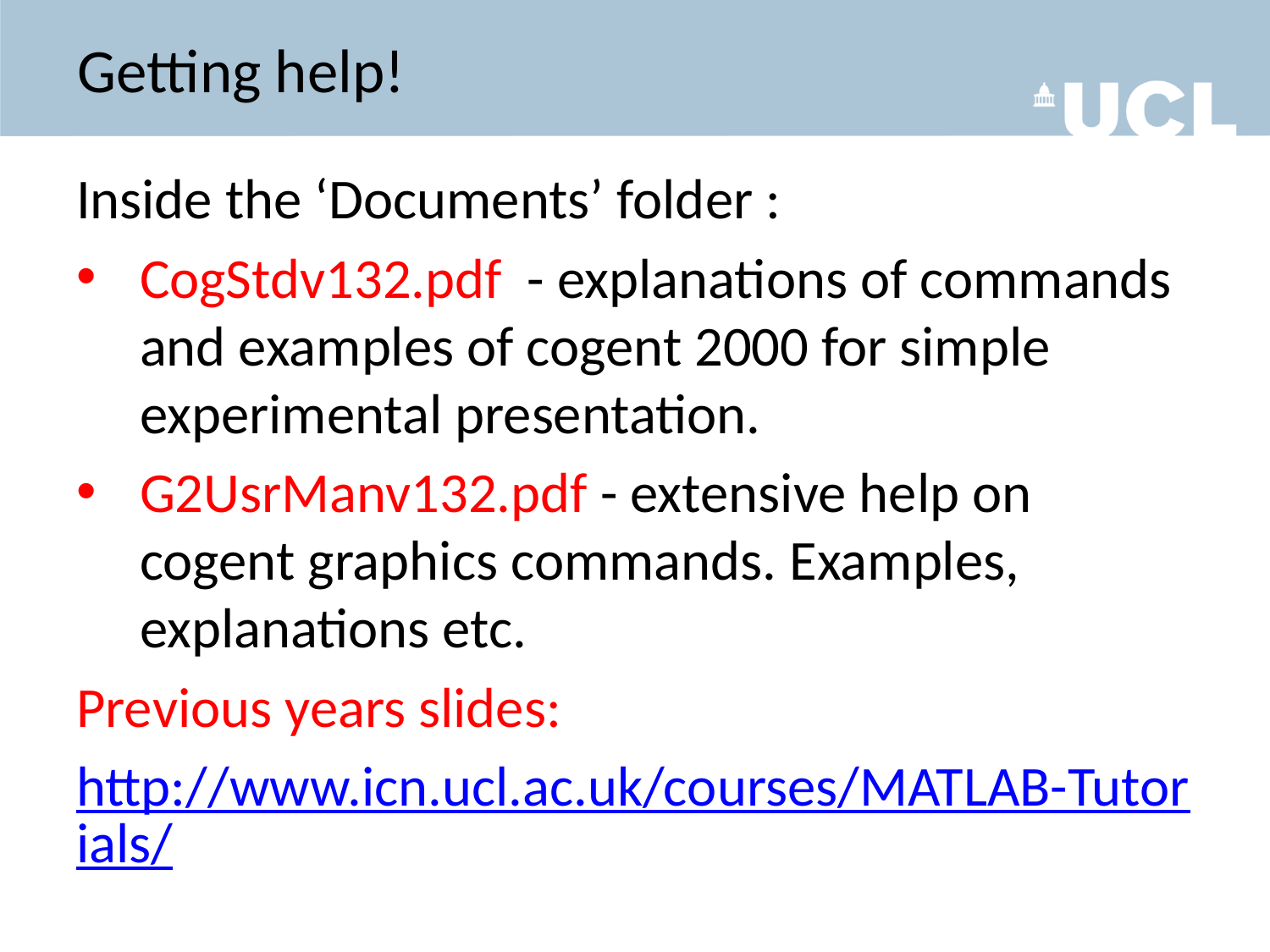

# Getting help!
Inside the ‘Documents’ folder :
CogStdv132.pdf  - explanations of commands and examples of cogent 2000 for simple experimental presentation.
G2UsrManv132.pdf - extensive help on cogent graphics commands. Examples, explanations etc.
Previous years slides:
http://www.icn.ucl.ac.uk/courses/MATLAB-Tutorials/